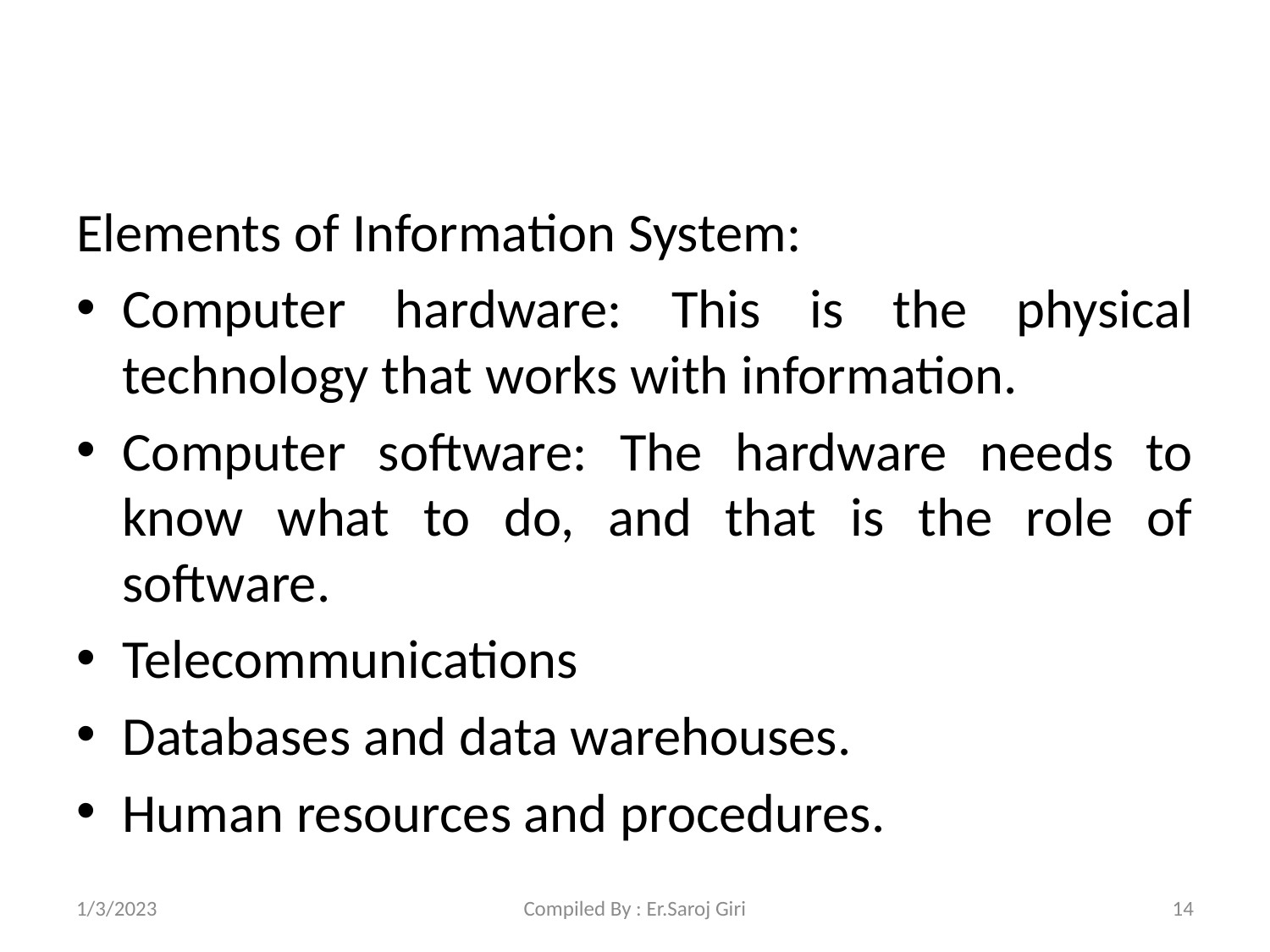

#
Elements of Information System:
Computer hardware: This is the physical technology that works with information.
Computer software: The hardware needs to know what to do, and that is the role of software.
Telecommunications
Databases and data warehouses.
Human resources and procedures.

1/3/2023
Compiled By : Er.Saroj Giri
14